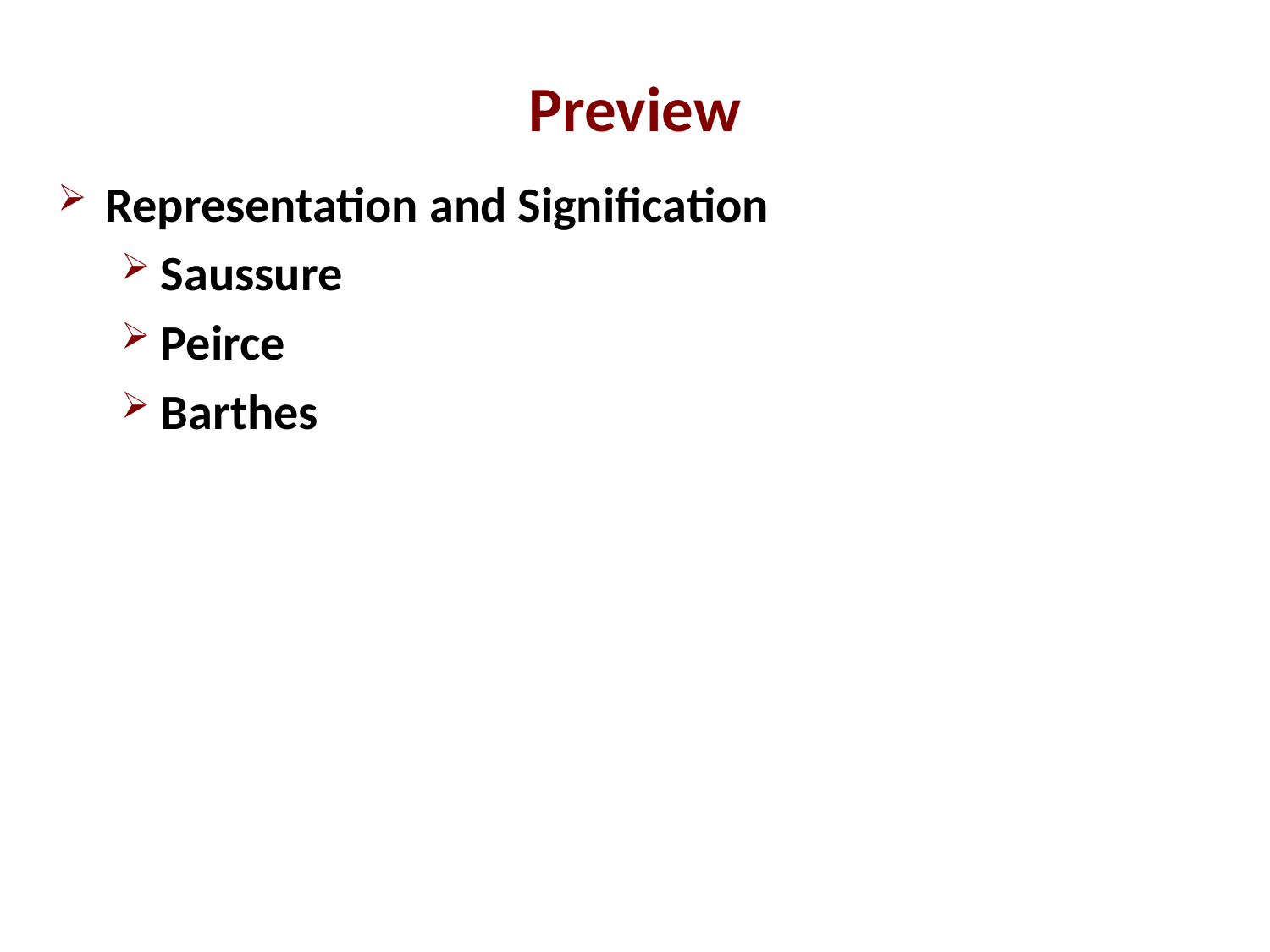

Preview
Representation and Signification
Saussure
Peirce
Barthes